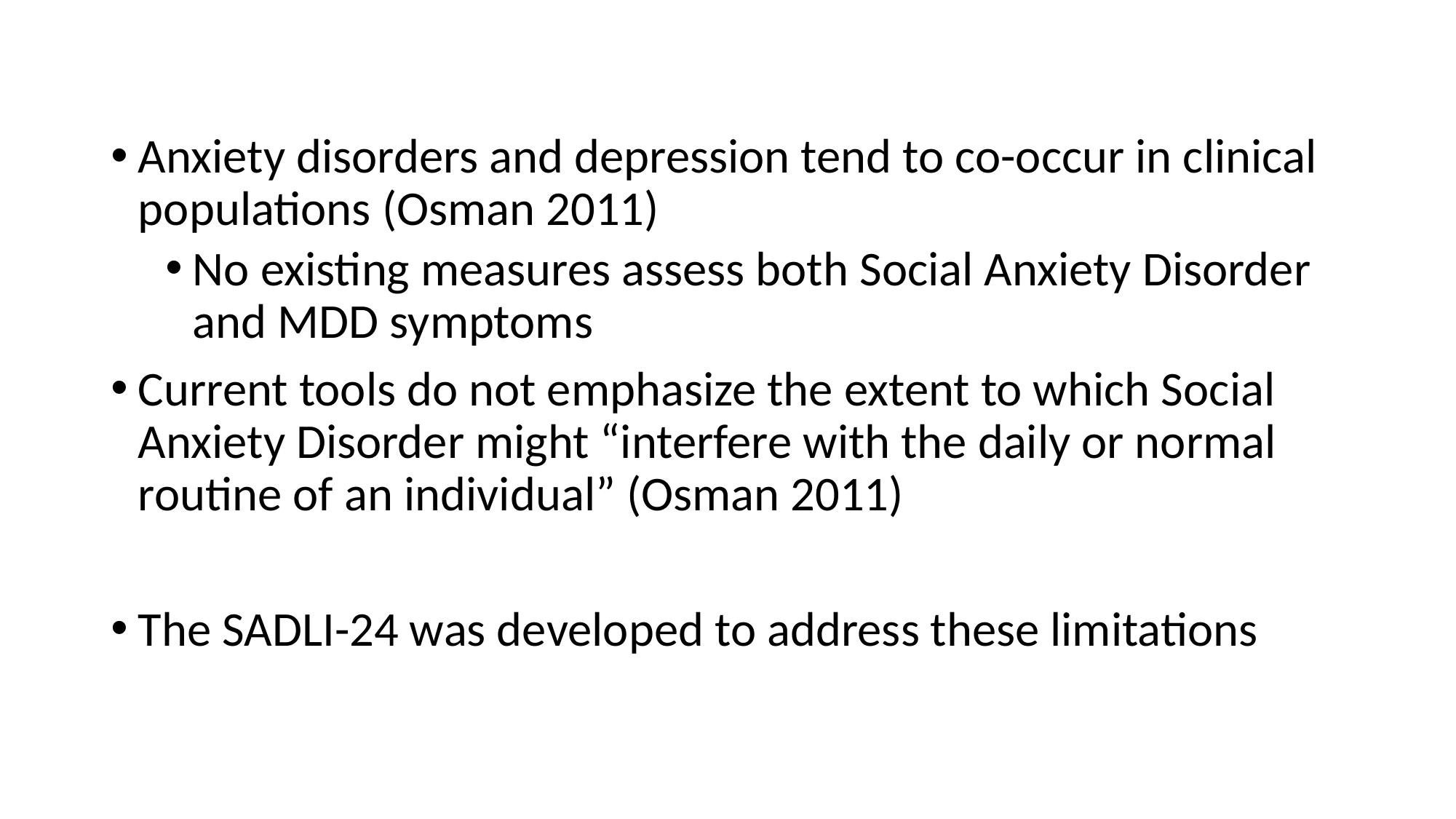

Anxiety disorders and depression tend to co-occur in clinical populations (Osman 2011)
No existing measures assess both Social Anxiety Disorder and MDD symptoms
Current tools do not emphasize the extent to which Social Anxiety Disorder might “interfere with the daily or normal routine of an individual” (Osman 2011)

The SADLI-24 was developed to address these limitations